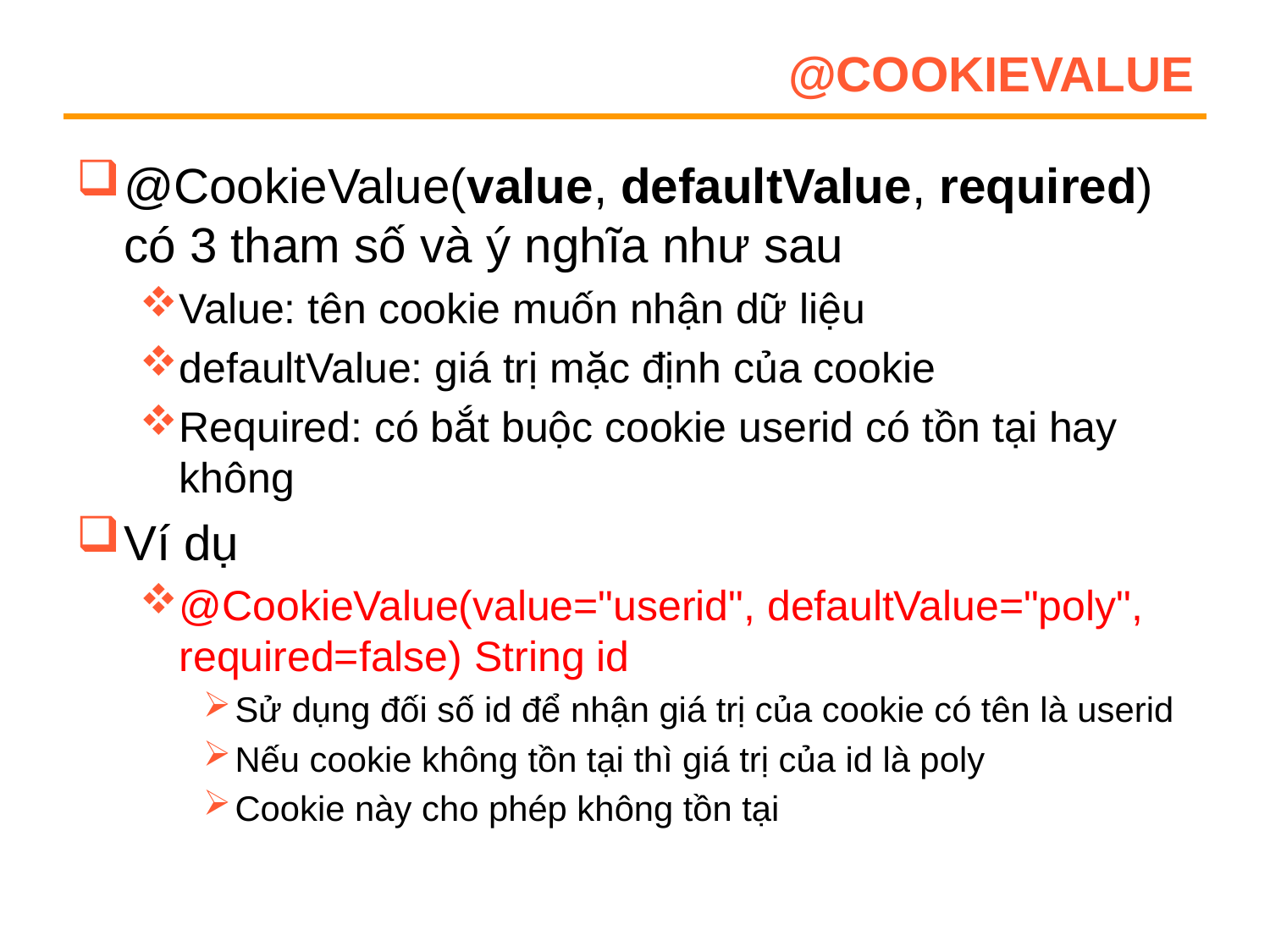

# @CookieValue
@CookieValue(value, defaultValue, required) có 3 tham số và ý nghĩa như sau
Value: tên cookie muốn nhận dữ liệu
defaultValue: giá trị mặc định của cookie
Required: có bắt buộc cookie userid có tồn tại hay không
Ví dụ
@CookieValue(value="userid", defaultValue="poly", required=false) String id
Sử dụng đối số id để nhận giá trị của cookie có tên là userid
Nếu cookie không tồn tại thì giá trị của id là poly
Cookie này cho phép không tồn tại